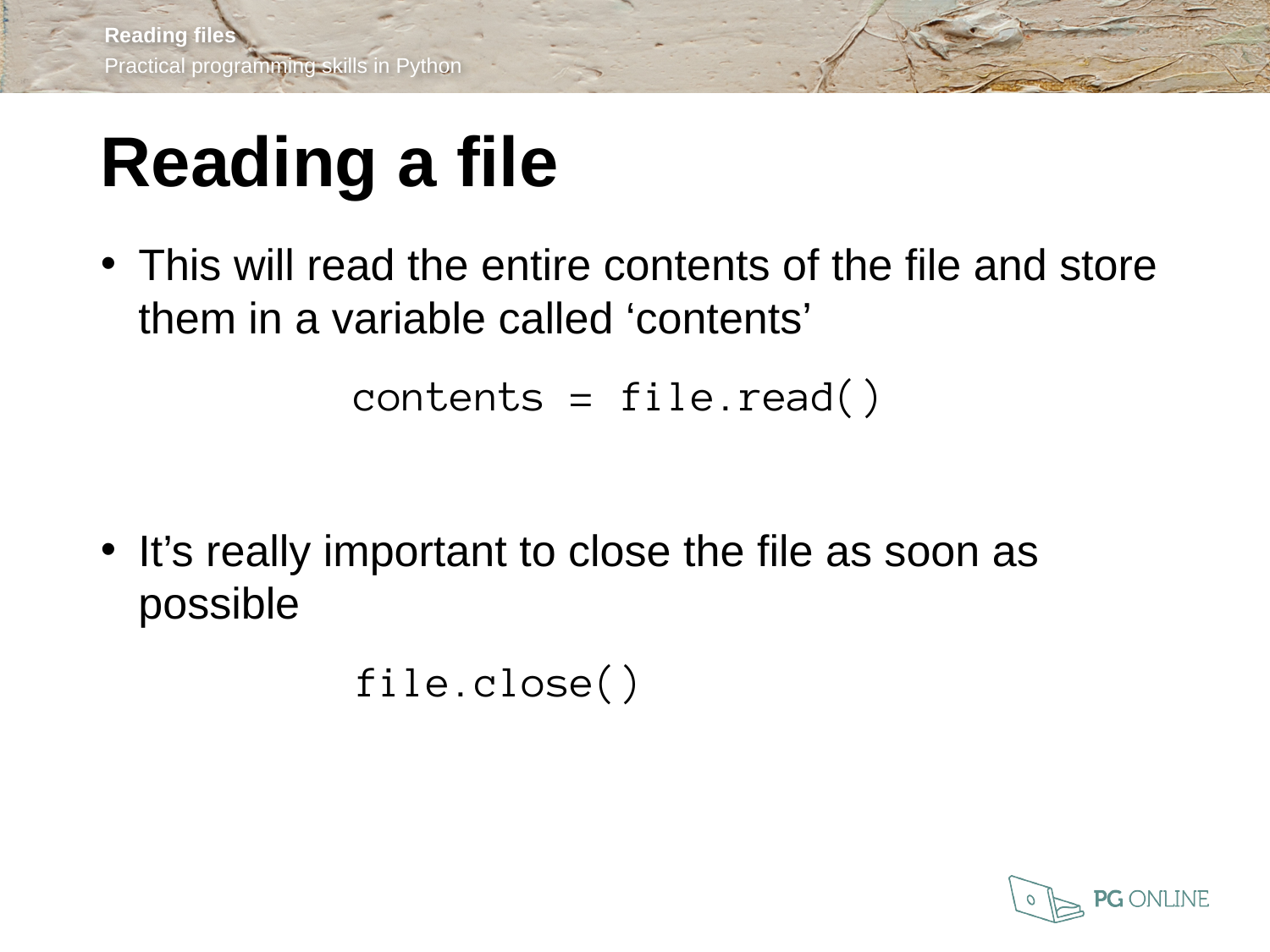

Reading a file
This will read the entire contents of the file and store them in a variable called ‘contents’
		contents = file.read()

It’s really important to close the file as soon as possible
	 	file.close()